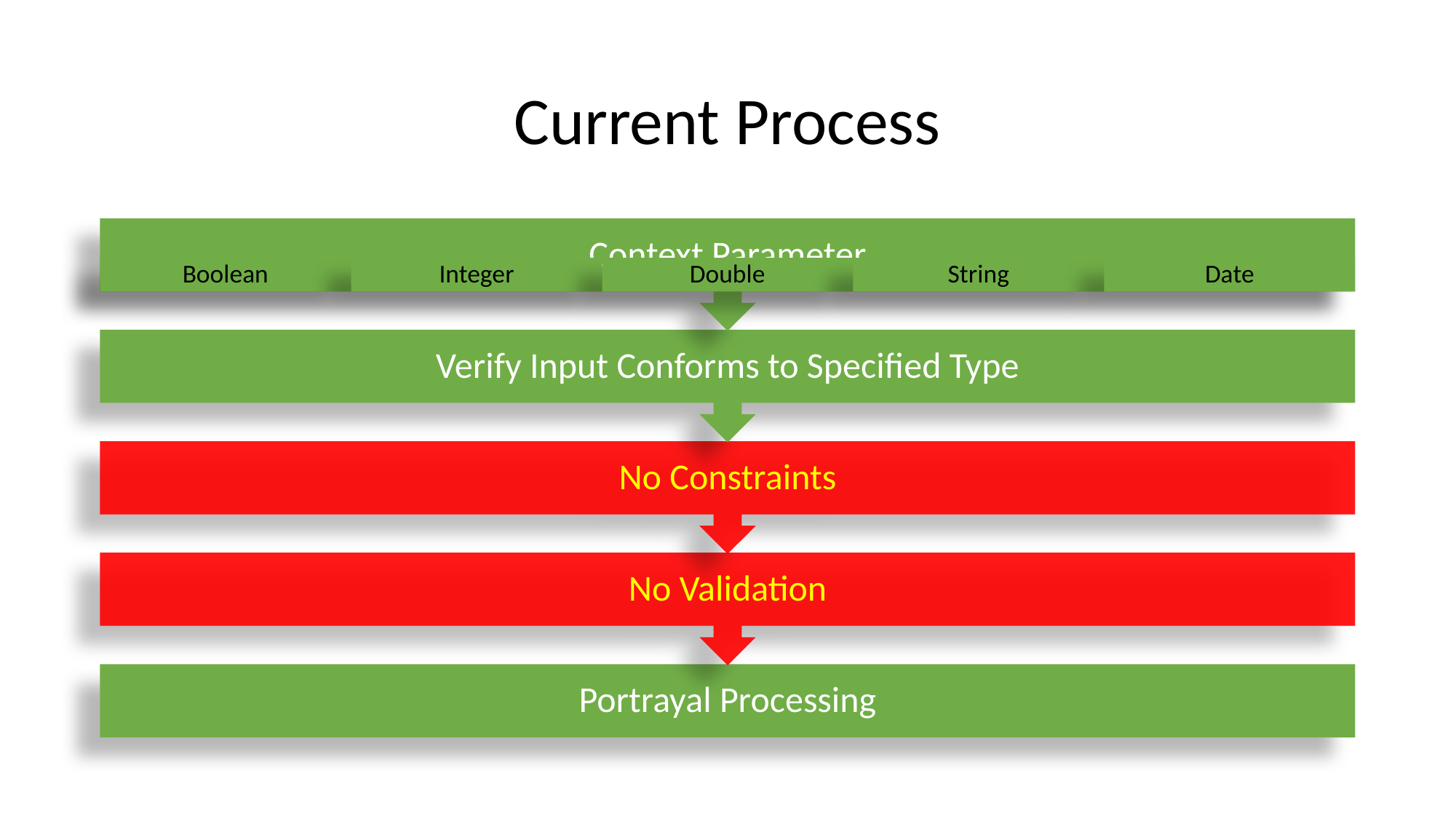

# Current Process
Portrayal Processing
No Validation
No Constraints
Verify Input Conforms to Specified Type
Context Parameter
Boolean
Integer
Double
String
Date